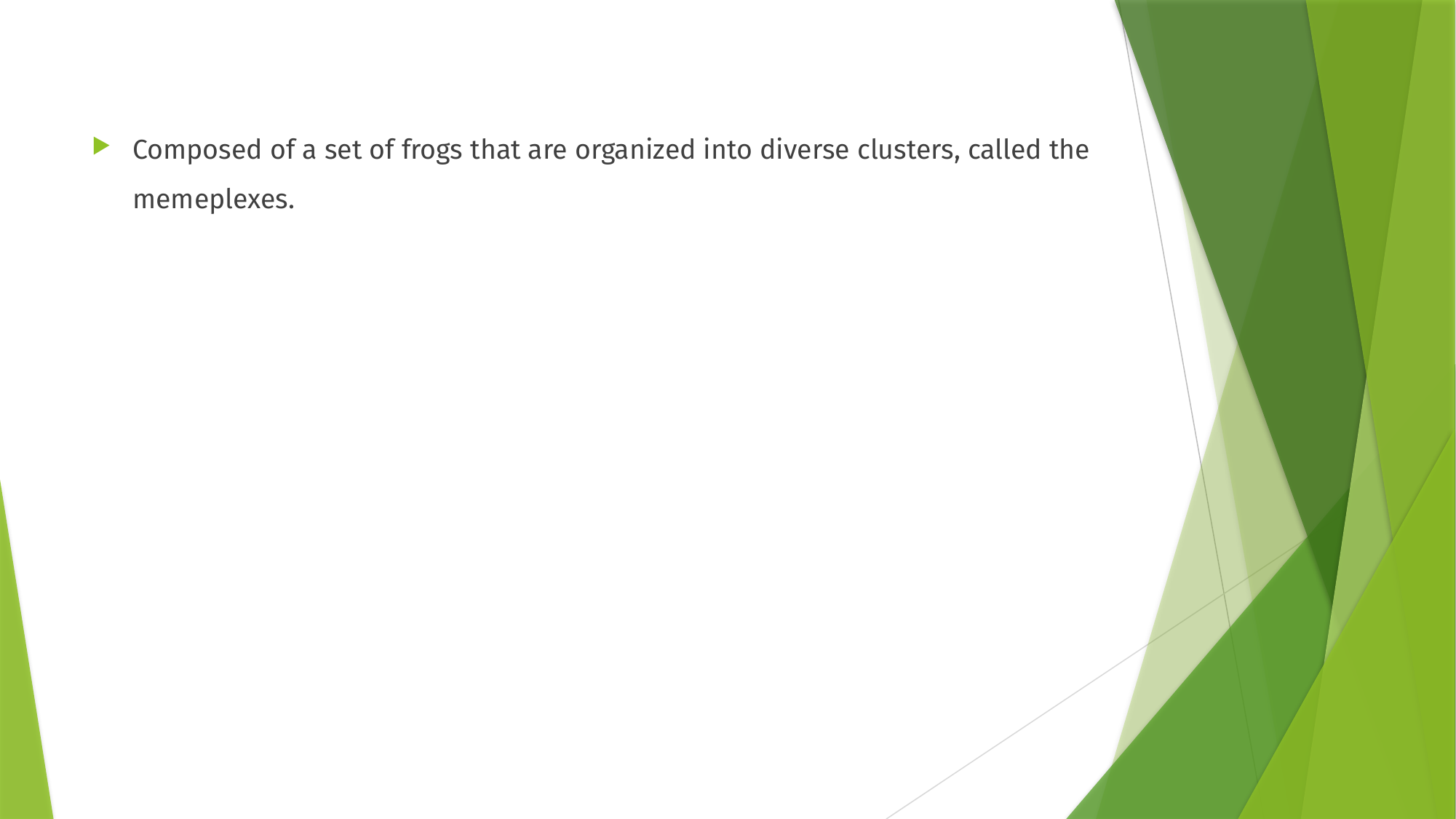

Composed of a set of frogs that are organized into diverse clusters, called the memeplexes.